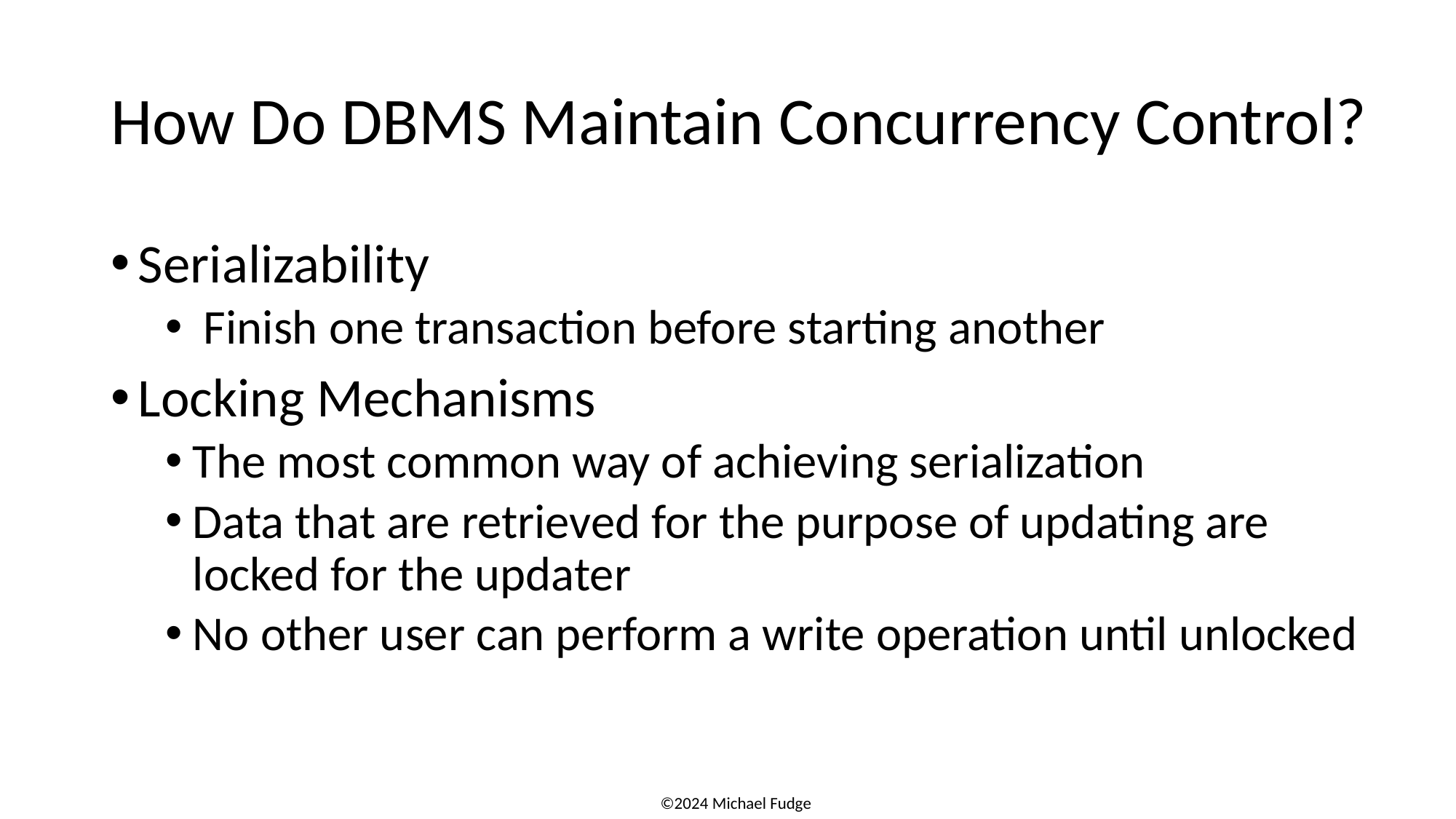

# How Do DBMS Maintain Concurrency Control?
Serializability
 Finish one transaction before starting another
Locking Mechanisms
The most common way of achieving serialization
Data that are retrieved for the purpose of updating are locked for the updater
No other user can perform a write operation until unlocked